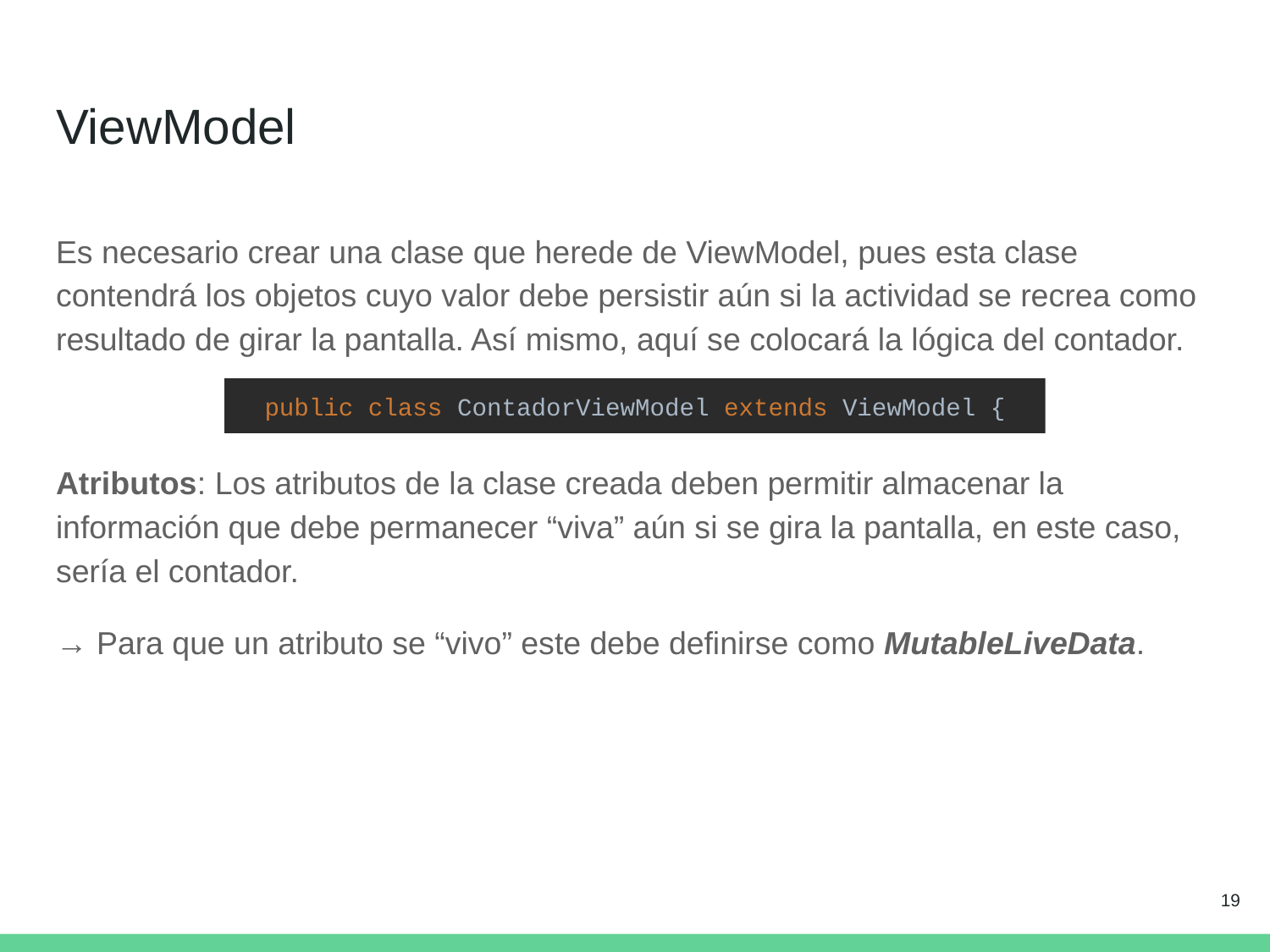

# ViewModel
Es necesario crear una clase que herede de ViewModel, pues esta clase contendrá los objetos cuyo valor debe persistir aún si la actividad se recrea como resultado de girar la pantalla. Así mismo, aquí se colocará la lógica del contador.

Atributos: Los atributos de la clase creada deben permitir almacenar la información que debe permanecer “viva” aún si se gira la pantalla, en este caso, sería el contador.
→ Para que un atributo se “vivo” este debe definirse como MutableLiveData.
public class ContadorViewModel extends ViewModel {
19